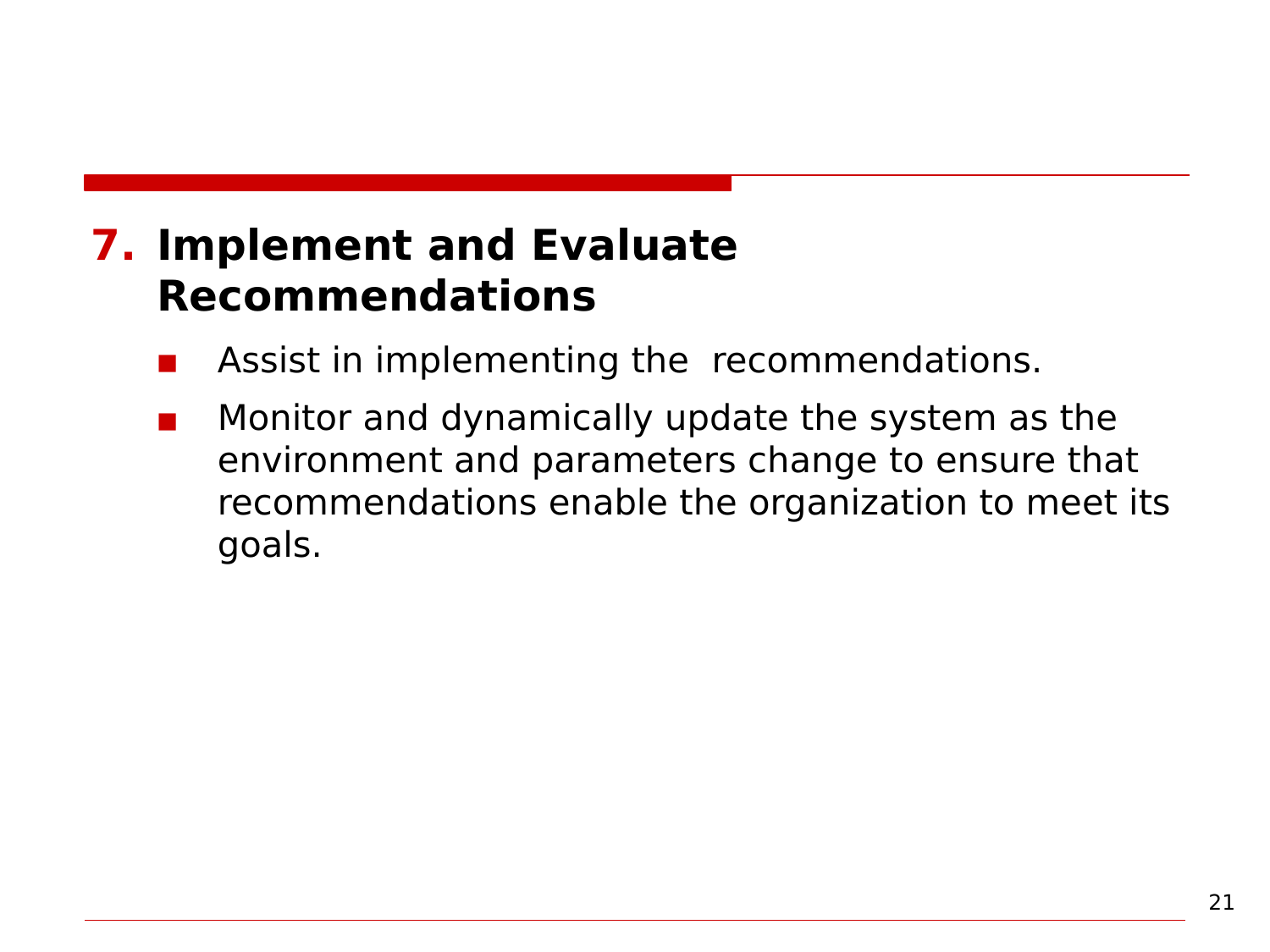

#
Implement and Evaluate Recommendations
Assist in implementing the  recommendations.
Monitor and dynamically update the system as the environment and parameters change to ensure that recommendations enable the organization to meet its goals.